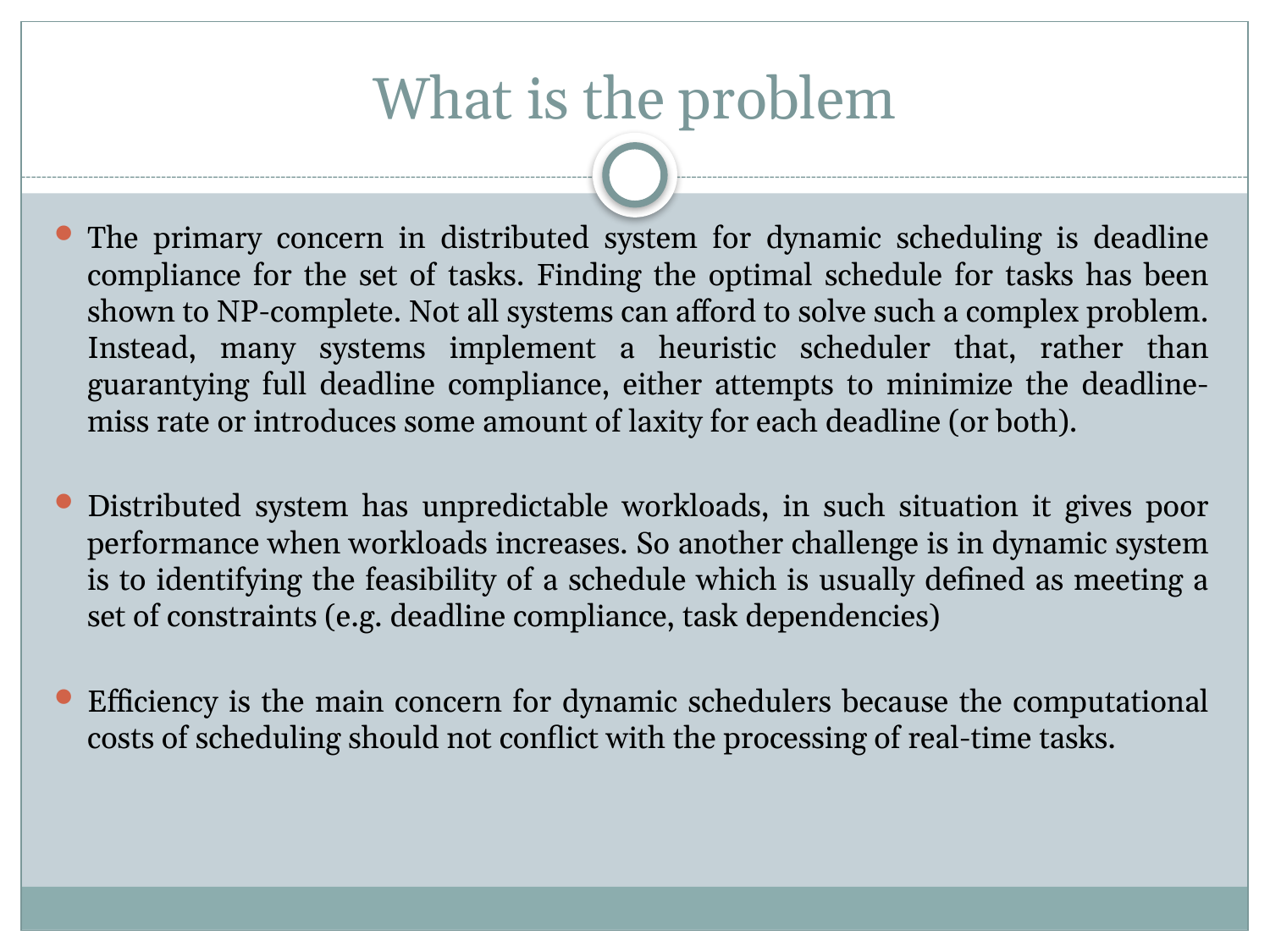

# What is the problem
The primary concern in distributed system for dynamic scheduling is deadline compliance for the set of tasks. Finding the optimal schedule for tasks has been shown to NP-complete. Not all systems can afford to solve such a complex problem. Instead, many systems implement a heuristic scheduler that, rather than guarantying full deadline compliance, either attempts to minimize the deadline-miss rate or introduces some amount of laxity for each deadline (or both).

Distributed system has unpredictable workloads, in such situation it gives poor performance when workloads increases. So another challenge is in dynamic system is to identifying the feasibility of a schedule which is usually defined as meeting a set of constraints (e.g. deadline compliance, task dependencies)

Efficiency is the main concern for dynamic schedulers because the computational costs of scheduling should not conflict with the processing of real-time tasks.